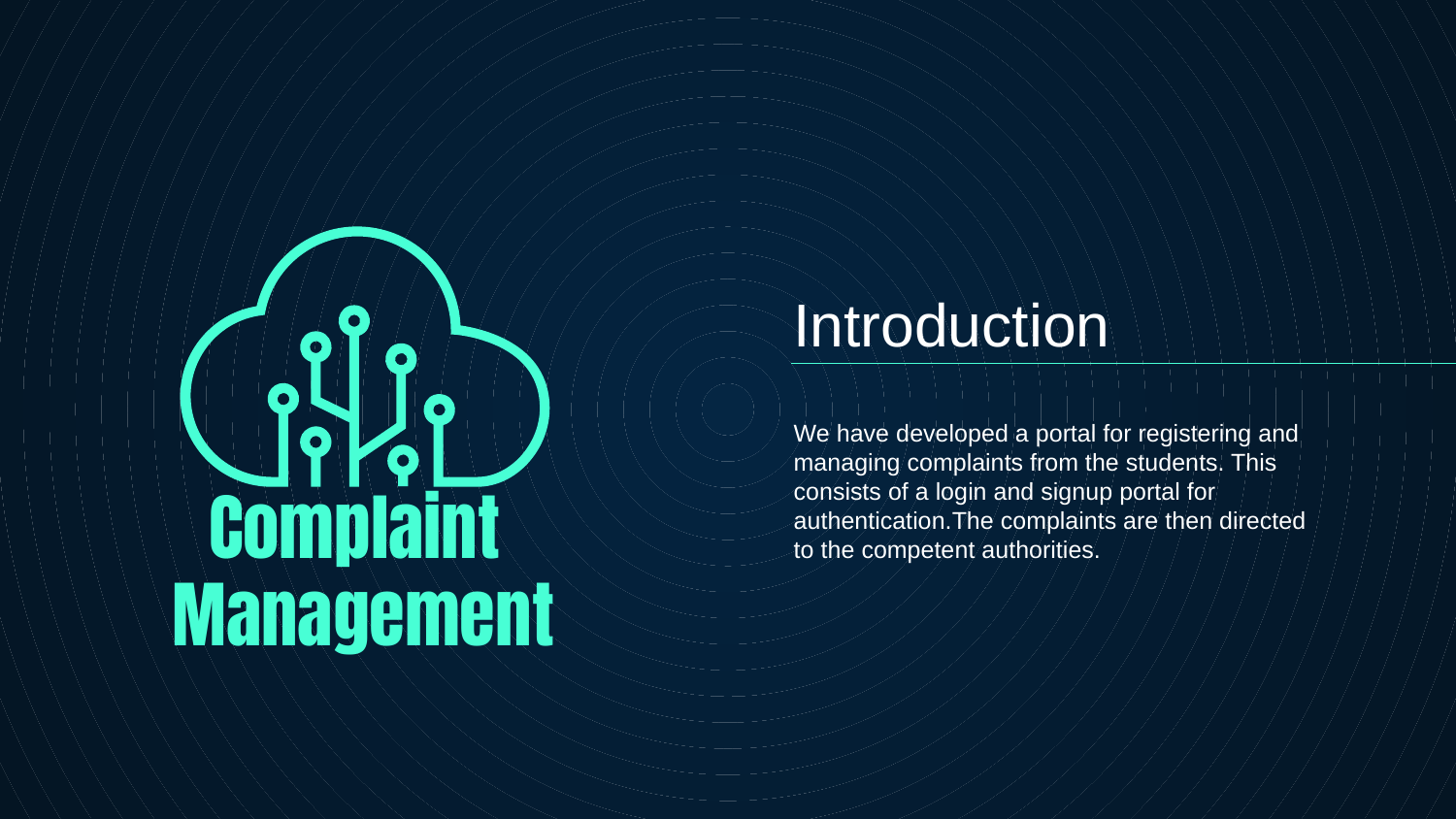

# Introduction
We have developed a portal for registering and managing complaints from the students. This consists of a login and signup portal for authentication.The complaints are then directed to the competent authorities.

Complaint  Management